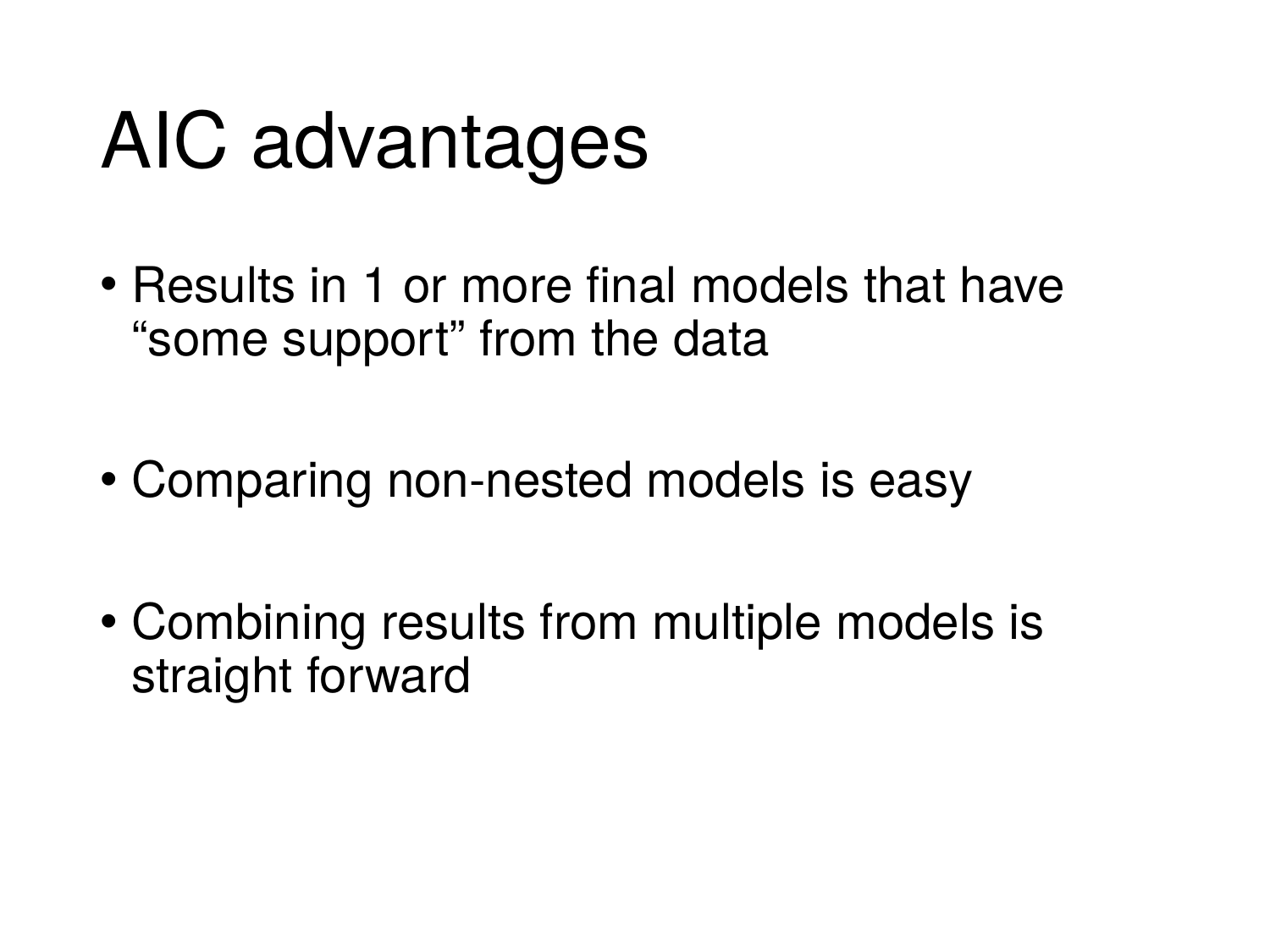

# AIC advantages
Results in 1 or more final models that have “some support” from the data

Comparing non-nested models is easy

Combining results from multiple models is straight forward